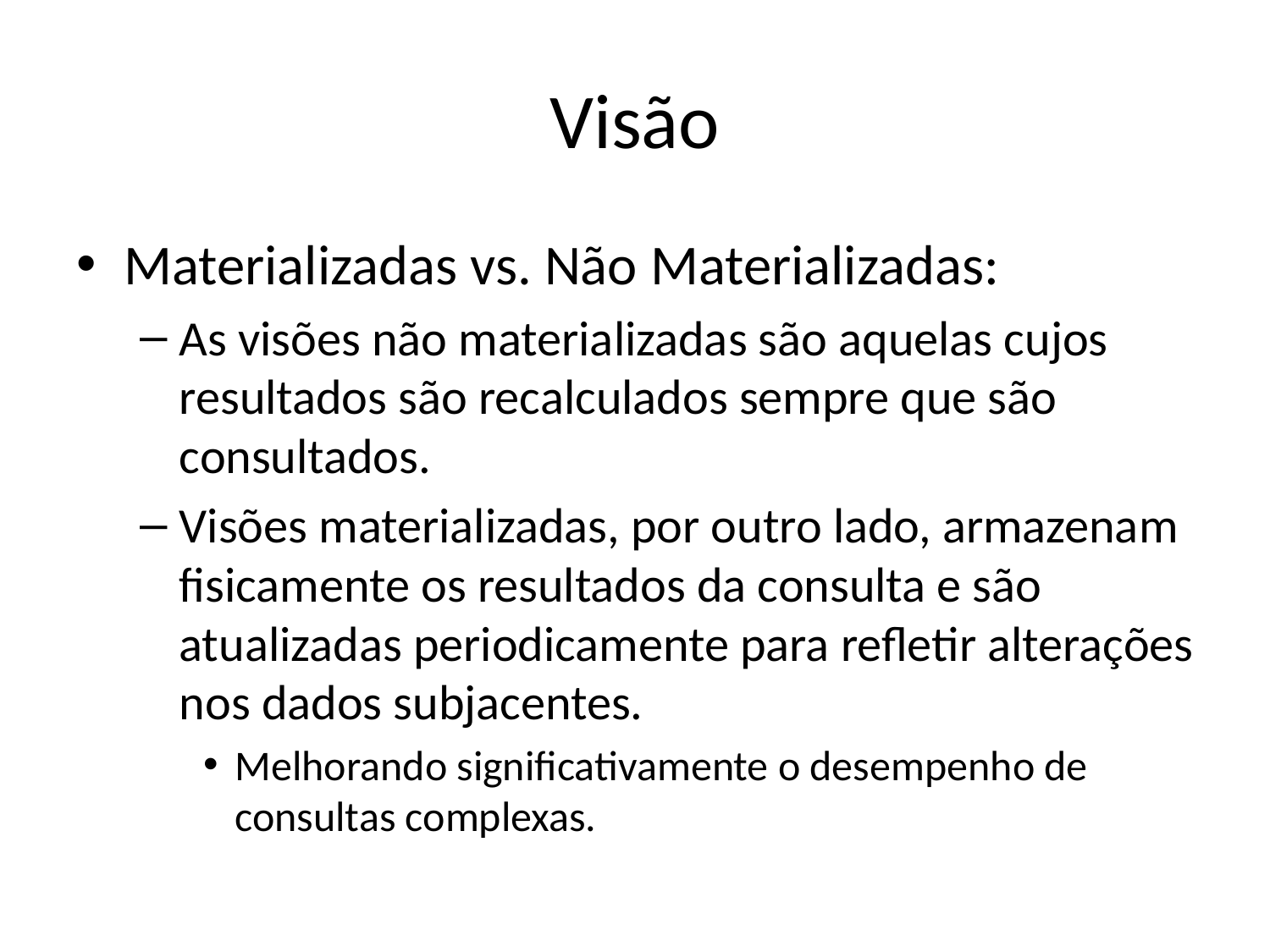

# Visão
Materializadas vs. Não Materializadas:
As visões não materializadas são aquelas cujos resultados são recalculados sempre que são consultados.
Visões materializadas, por outro lado, armazenam fisicamente os resultados da consulta e são atualizadas periodicamente para refletir alterações nos dados subjacentes.
Melhorando significativamente o desempenho de consultas complexas.